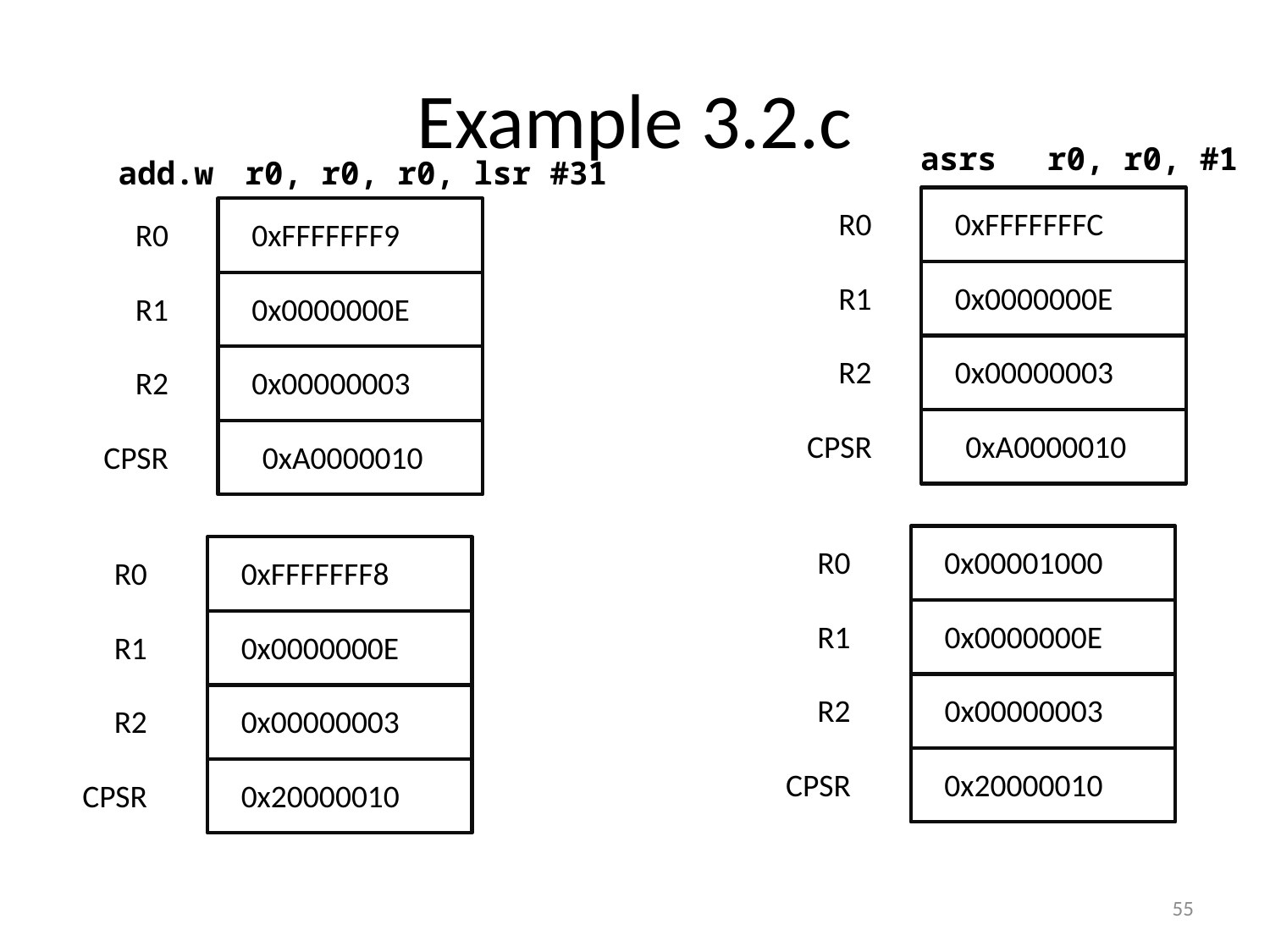

# Example 3.2.c
	asrs	r0, r0, #1
add.w	r0, r0, r0, lsr #31

R0
0xFFFFFFFC

R0
0xFFFFFFF9

R1
0x0000000E

R1
0x0000000E

R2
0x00000003

R2
0x00000003

CPSR
0xA0000010

CPSR
0xA0000010

R0
0x00001000

R0
0xFFFFFFF8

R1
0x0000000E

R1
0x0000000E

R2
0x00000003

R2
0x00000003

CPSR
0x20000010

CPSR
0x20000010
55